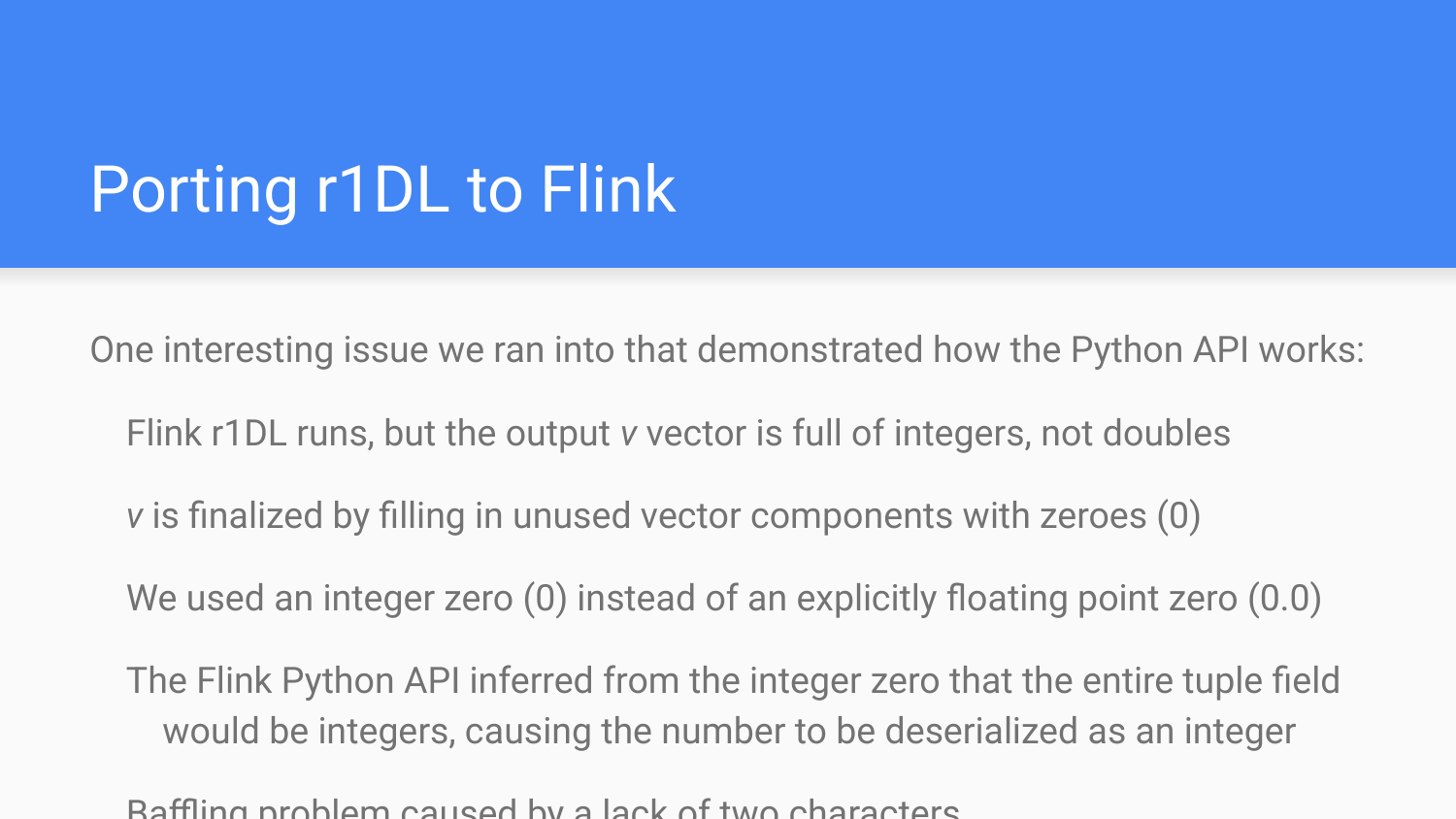

# Porting r1DL to Flink
One interesting issue we ran into that demonstrated how the Python API works:
Flink r1DL runs, but the output v vector is full of integers, not doubles
v is finalized by filling in unused vector components with zeroes (0)
We used an integer zero (0) instead of an explicitly floating point zero (0.0)
The Flink Python API inferred from the integer zero that the entire tuple field would be integers, causing the number to be deserialized as an integer
Baffling problem caused by a lack of two characters